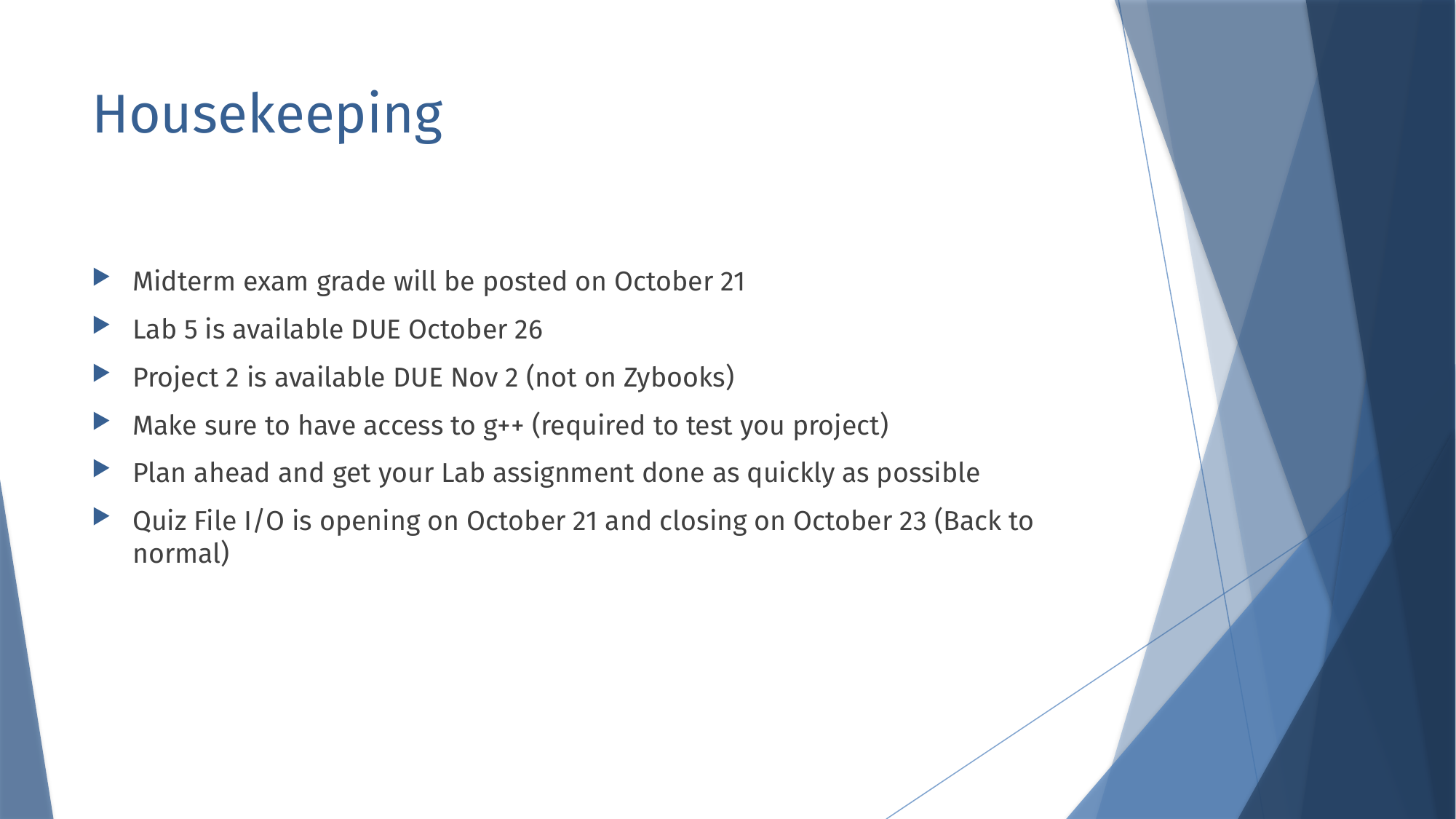

# Housekeeping
Midterm exam grade will be posted on October 21
Lab 5 is available DUE October 26
Project 2 is available DUE Nov 2 (not on Zybooks)
Make sure to have access to g++ (required to test you project)
Plan ahead and get your Lab assignment done as quickly as possible
Quiz File I/O is opening on October 21 and closing on October 23 (Back to normal)